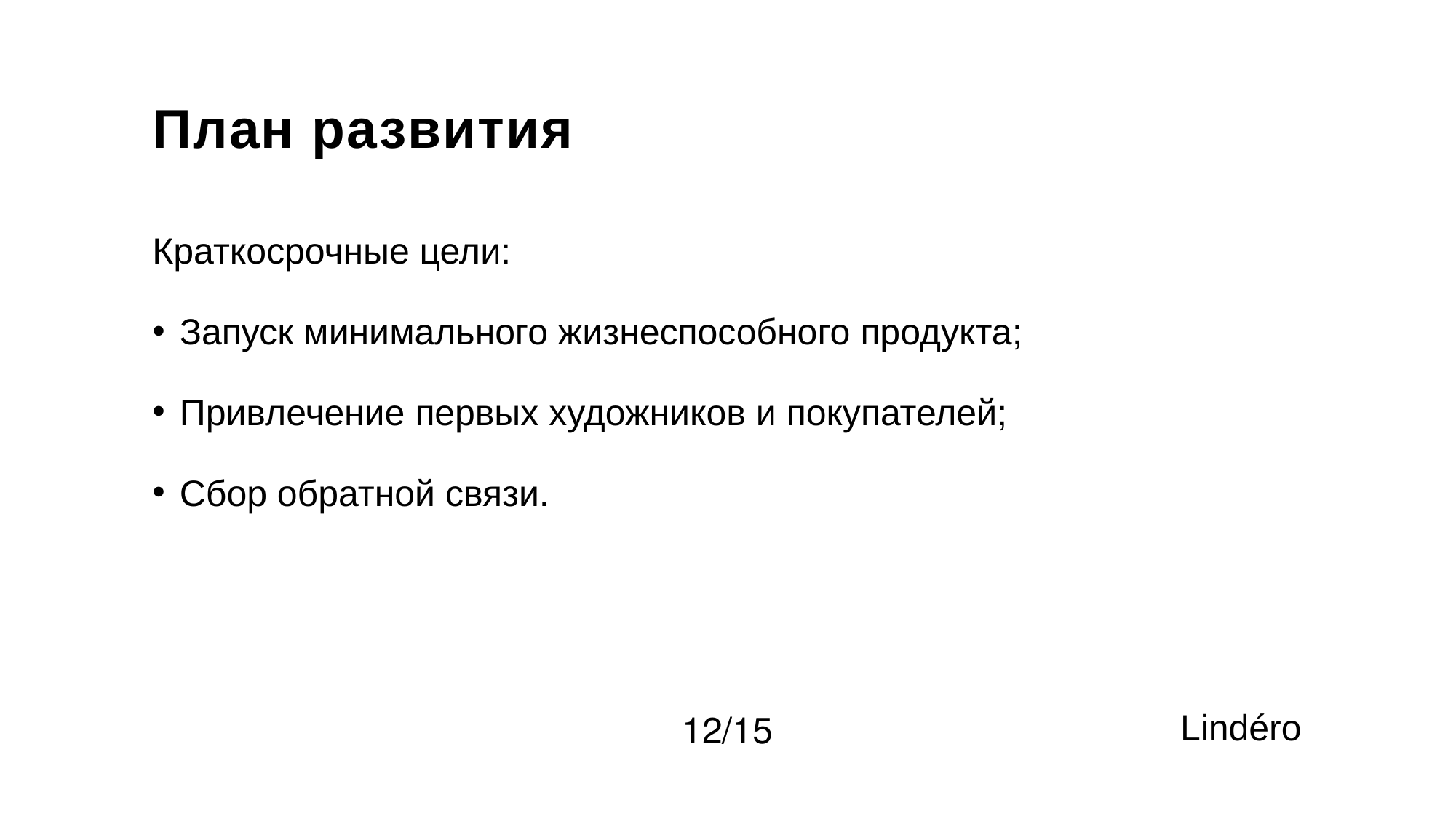

# План развития
Краткосрочные цели:
Запуск минимального жизнеспособного продукта;
Привлечение первых художников и покупателей;
Сбор обратной связи.

Lindéro
12/15